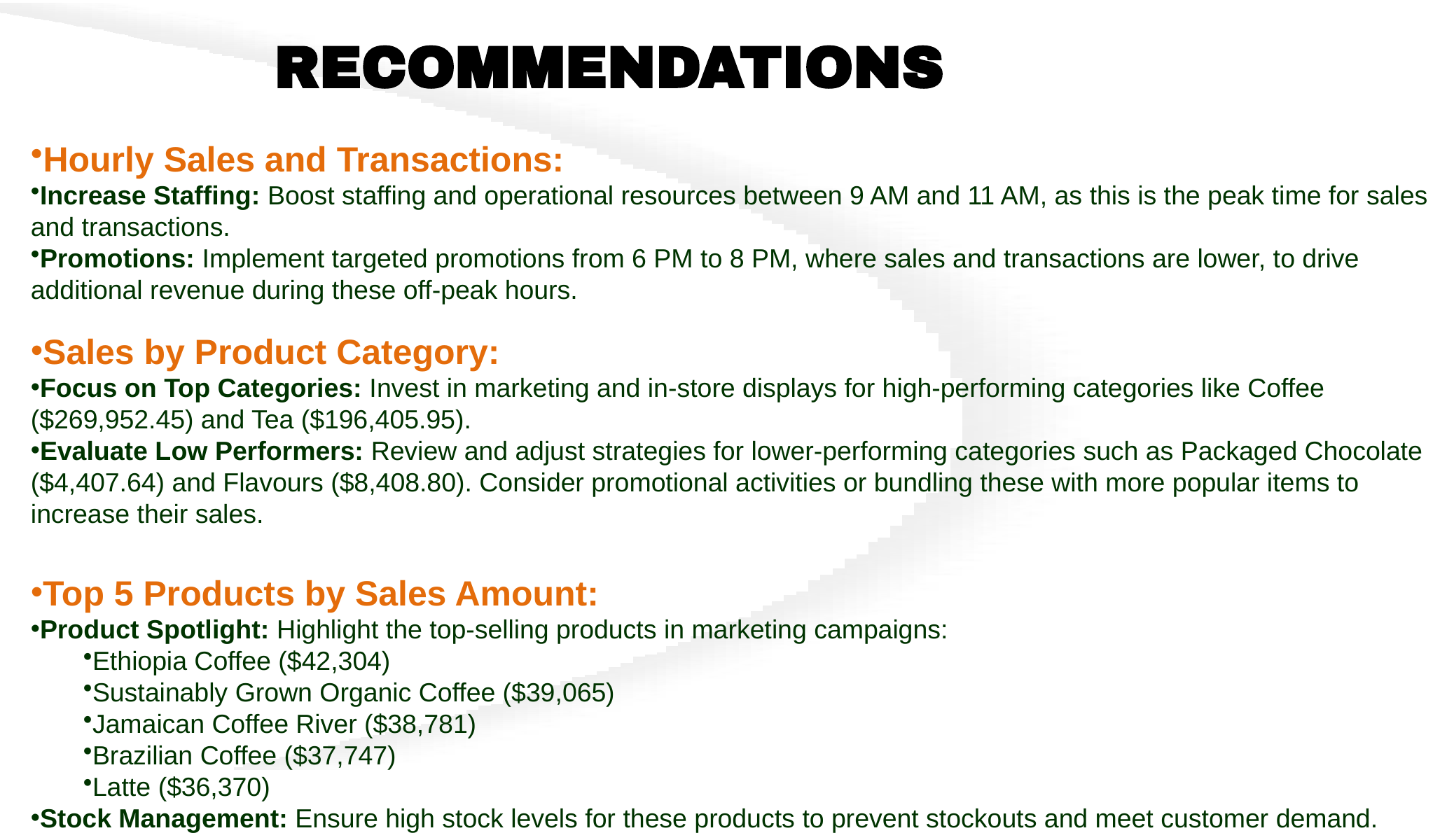

# RECOMMENDATIONS
Hourly Sales and Transactions:
Increase Staffing: Boost staffing and operational resources between 9 AM and 11 AM, as this is the peak time for sales and transactions.
Promotions: Implement targeted promotions from 6 PM to 8 PM, where sales and transactions are lower, to drive additional revenue during these off-peak hours.

Sales by Product Category:
Focus on Top Categories: Invest in marketing and in-store displays for high-performing categories like Coffee ($269,952.45) and Tea ($196,405.95).
Evaluate Low Performers: Review and adjust strategies for lower-performing categories such as Packaged Chocolate ($4,407.64) and Flavours ($8,408.80). Consider promotional activities or bundling these with more popular items to increase their sales.

Top 5 Products by Sales Amount:
Product Spotlight: Highlight the top-selling products in marketing campaigns:
Ethiopia Coffee ($42,304)
Sustainably Grown Organic Coffee ($39,065)
Jamaican Coffee River ($38,781)
Brazilian Coffee ($37,747)
Latte ($36,370)
Stock Management: Ensure high stock levels for these products to prevent stockouts and meet customer demand.